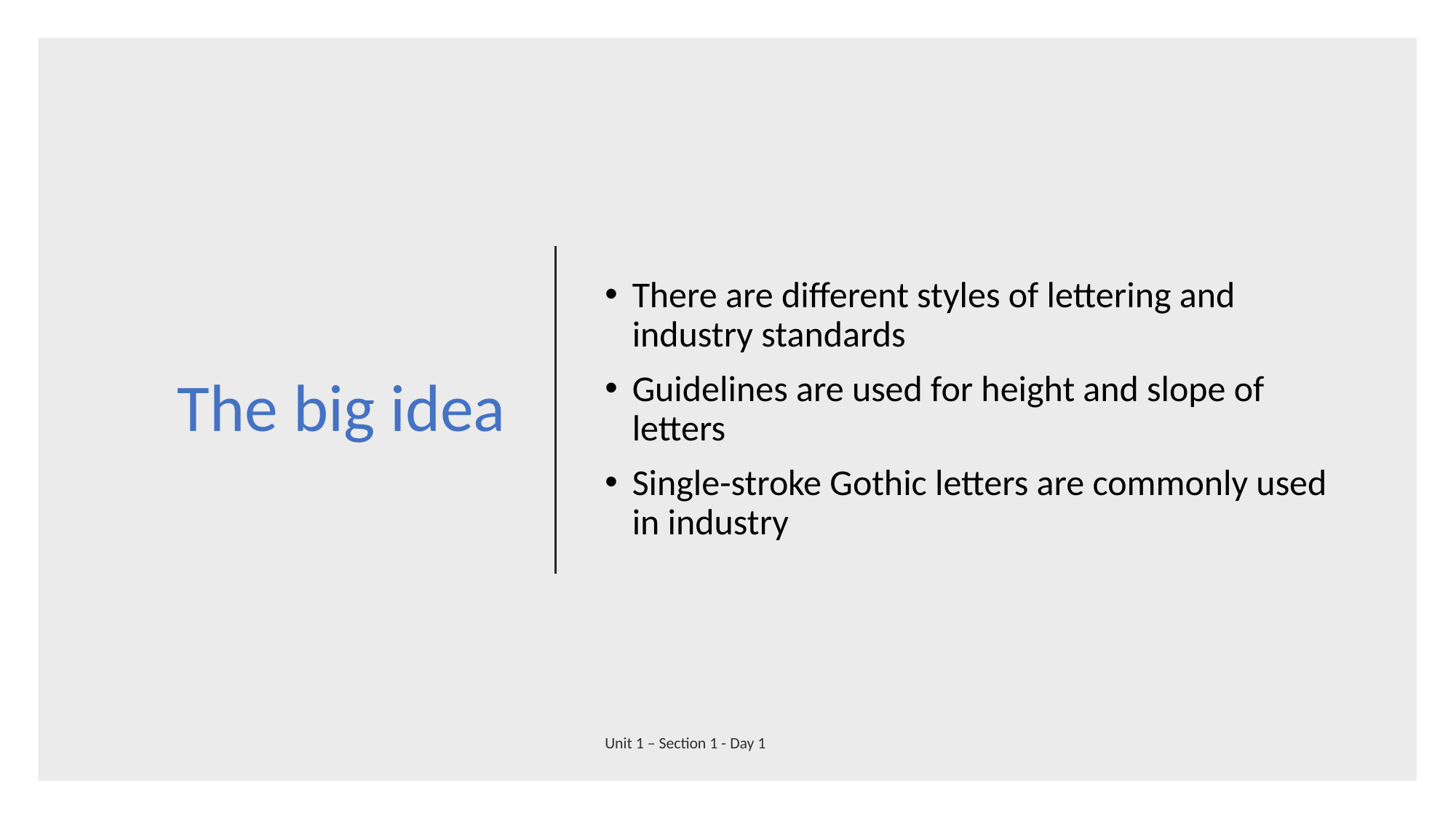

# The big idea
There are different styles of lettering and industry standards
Guidelines are used for height and slope of letters
Single-stroke Gothic letters are commonly used in industry
Unit 1 – Section 1 - Day 1